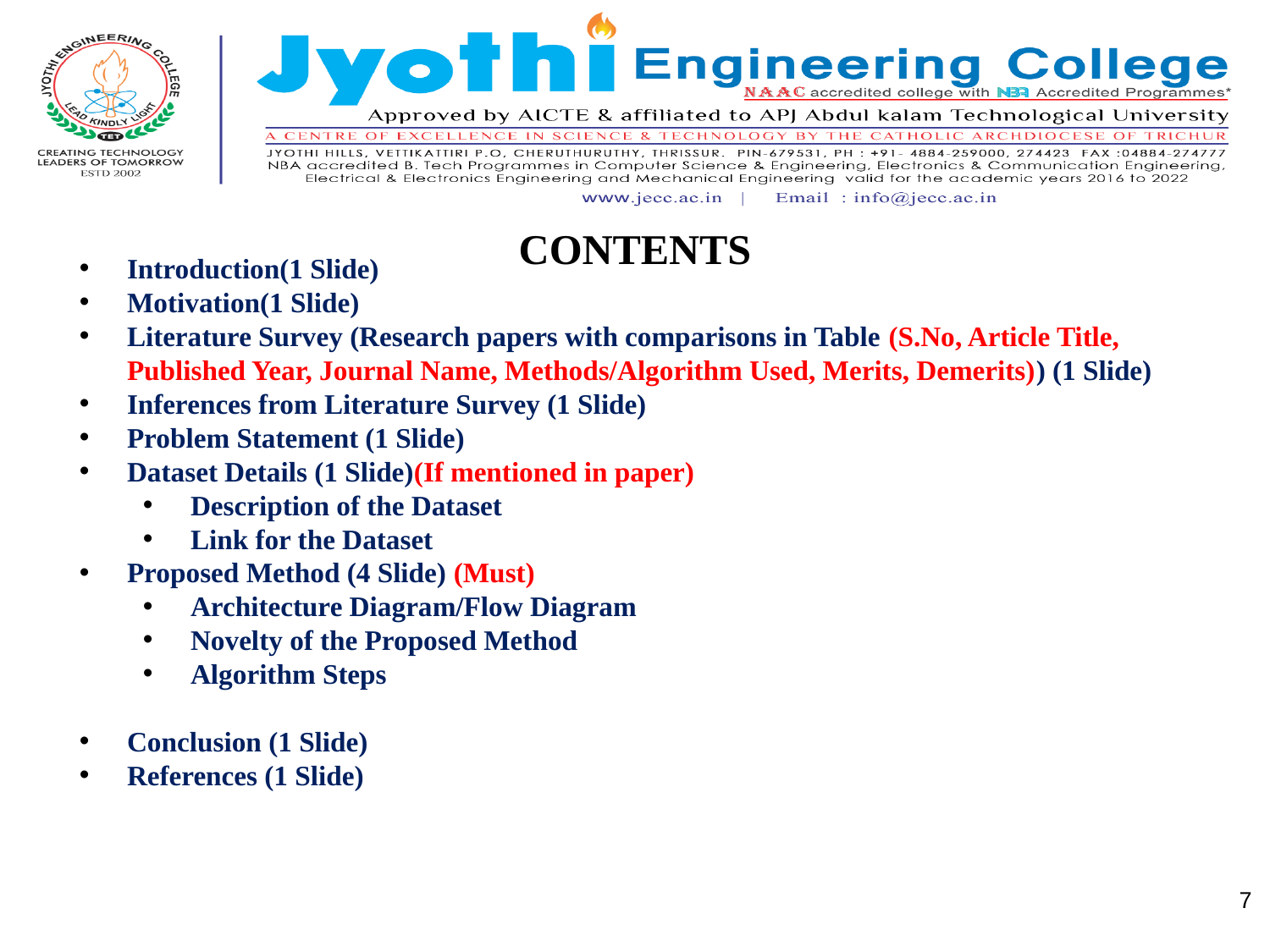

# CONTENTS
Introduction(1 Slide)
Motivation(1 Slide)
Literature Survey (Research papers with comparisons in Table (S.No, Article Title, Published Year, Journal Name, Methods/Algorithm Used, Merits, Demerits)) (1 Slide)
Inferences from Literature Survey (1 Slide)
Problem Statement (1 Slide)
Dataset Details (1 Slide)(If mentioned in paper)
Description of the Dataset
Link for the Dataset
Proposed Method (4 Slide) (Must)
Architecture Diagram/Flow Diagram
Novelty of the Proposed Method
Algorithm Steps

Conclusion (1 Slide)
References (1 Slide)

7